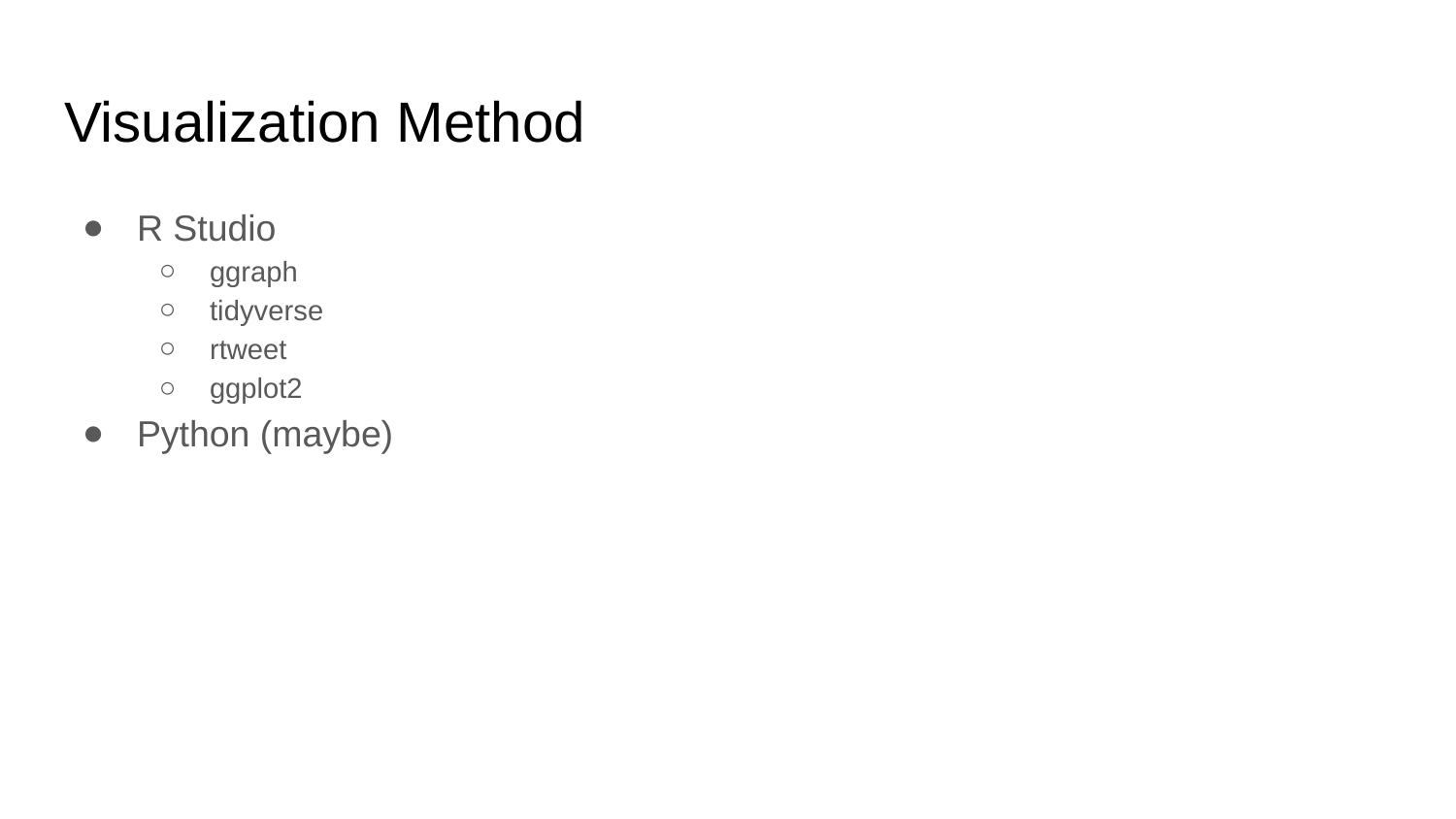

# Visualization Method
R Studio
ggraph
tidyverse
rtweet
ggplot2
Python (maybe)